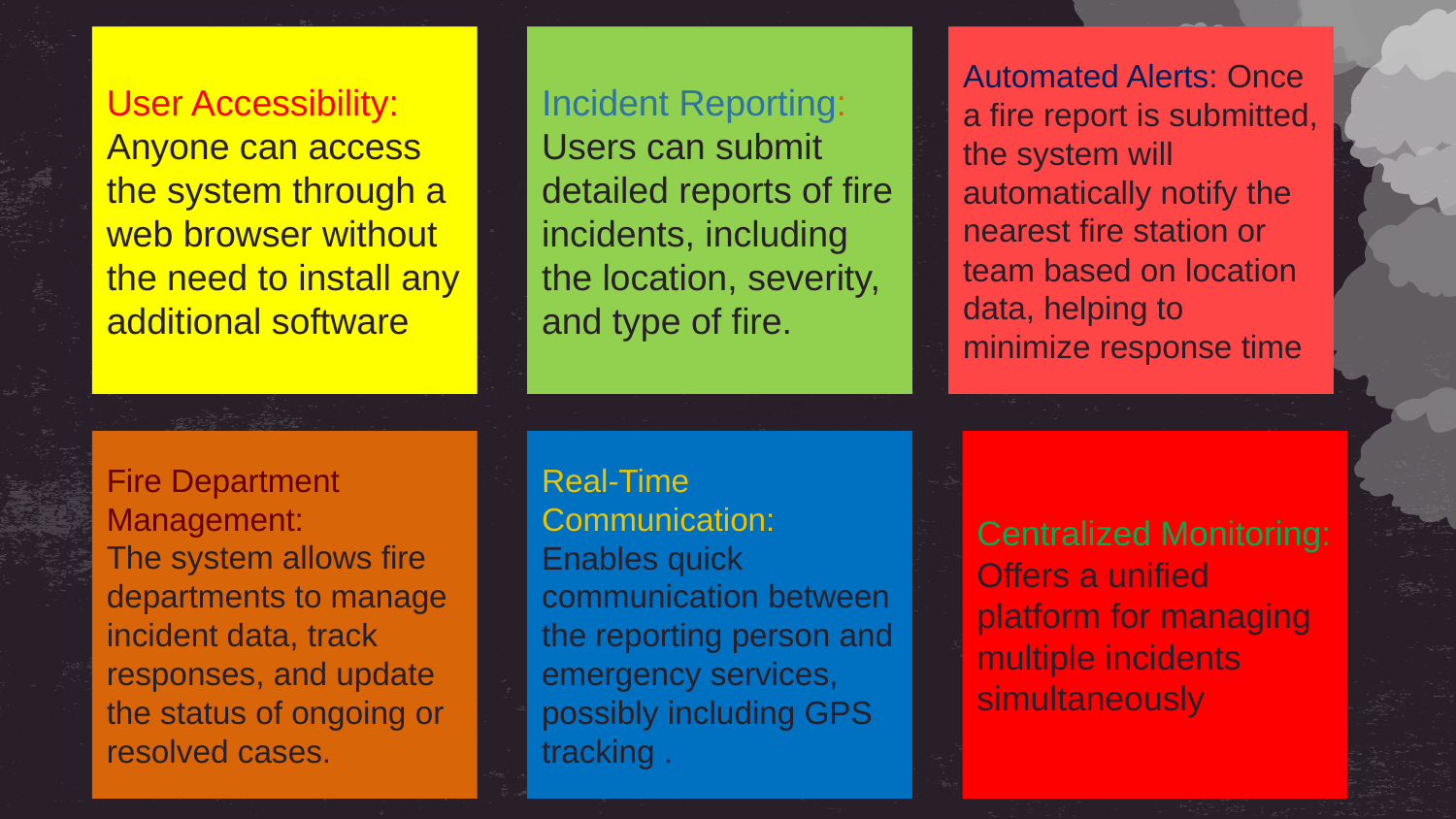

Automated Alerts: Once a fire report is submitted, the system will automatically notify the nearest fire station or team based on location data, helping to minimize response time
Incident Reporting: Users can submit detailed reports of fire incidents, including the location, severity, and type of fire.
User Accessibility: Anyone can access the system through a web browser without the need to install any additional software
Fire Department Management:
The system allows fire departments to manage incident data, track responses, and update the status of ongoing or resolved cases.
Real-Time Communication: Enables quick communication between the reporting person and emergency services, possibly including GPS tracking .
Centralized Monitoring:
Offers a unified platform for managing  multiple incidents simultaneously